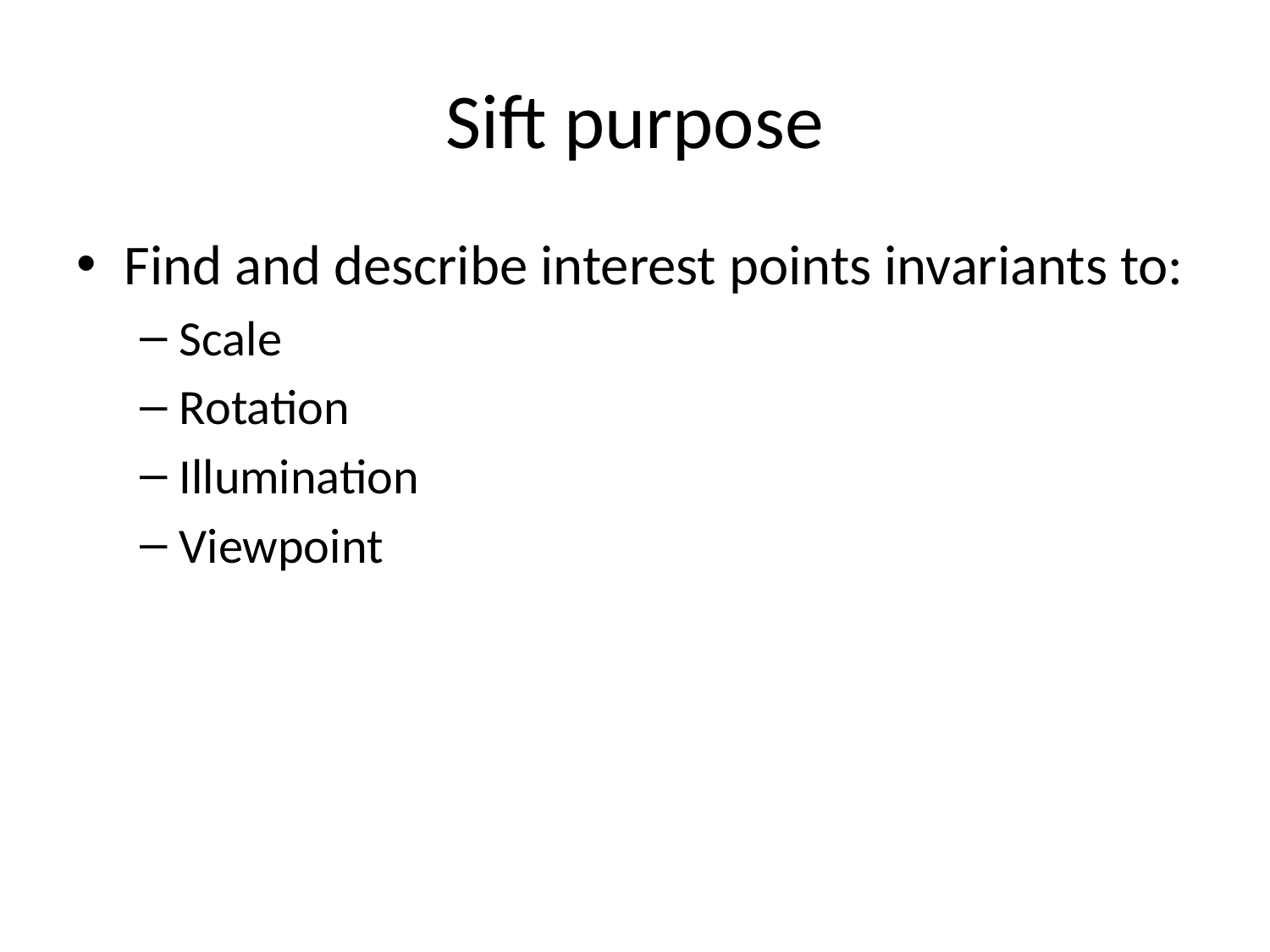

# Sift purpose
Find and describe interest points invariants to:
Scale
Rotation
Illumination
Viewpoint